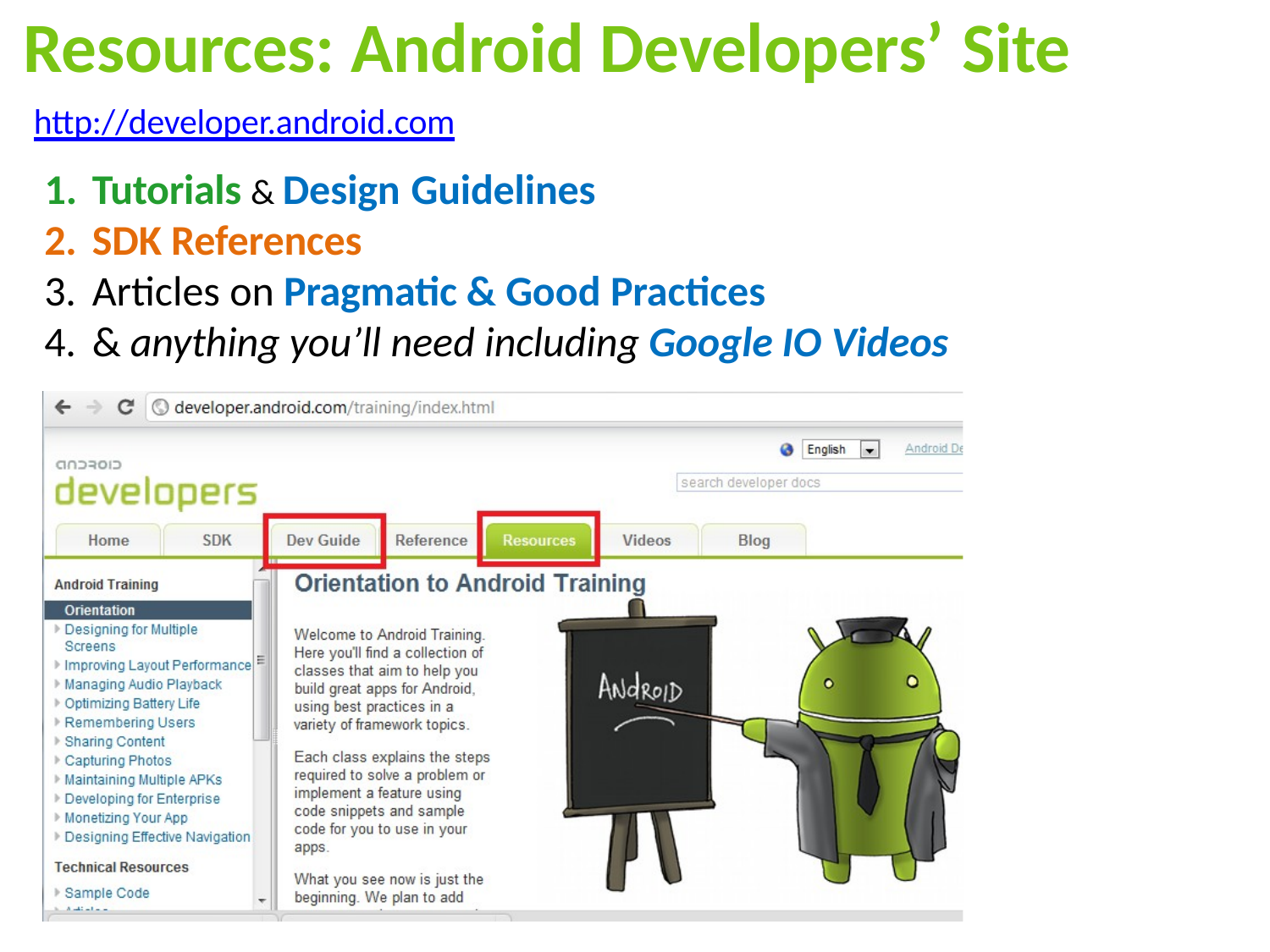

# Resources: Android Developers’ Site
http://developer.android.com
Tutorials & Design Guidelines
SDK References
Articles on Pragmatic & Good Practices
& anything you’ll need including Google IO Videos